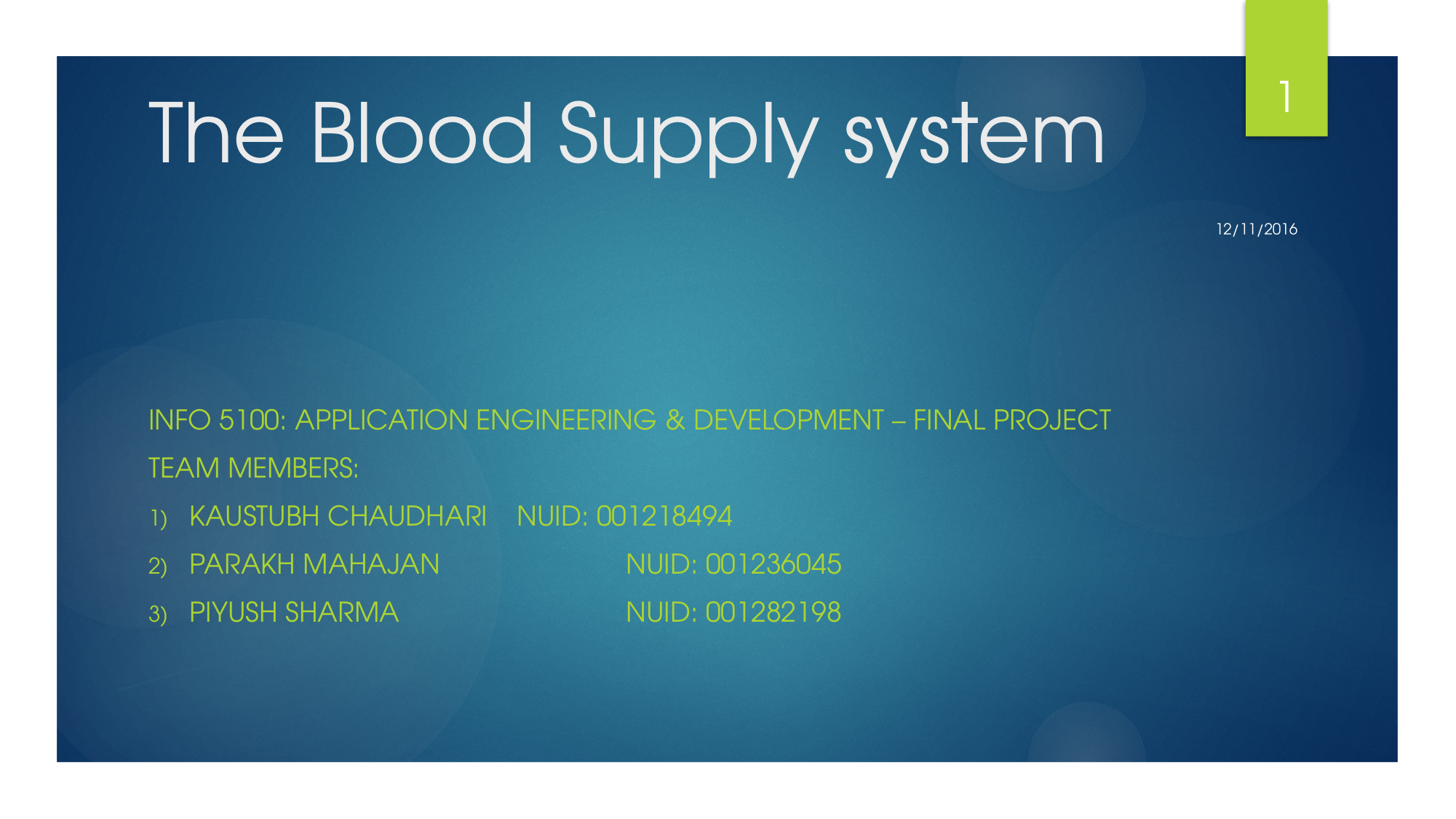

1
# The Blood Supply system
12/11/2016
Info 5100: application engineering & development – FINAL PROJECT
Team members:
Kaustubh Chaudhari  	nuid: 001218494
Parakh Mahajan 		nuid: 001236045
Piyush sharma 	 		nuid: 001282198